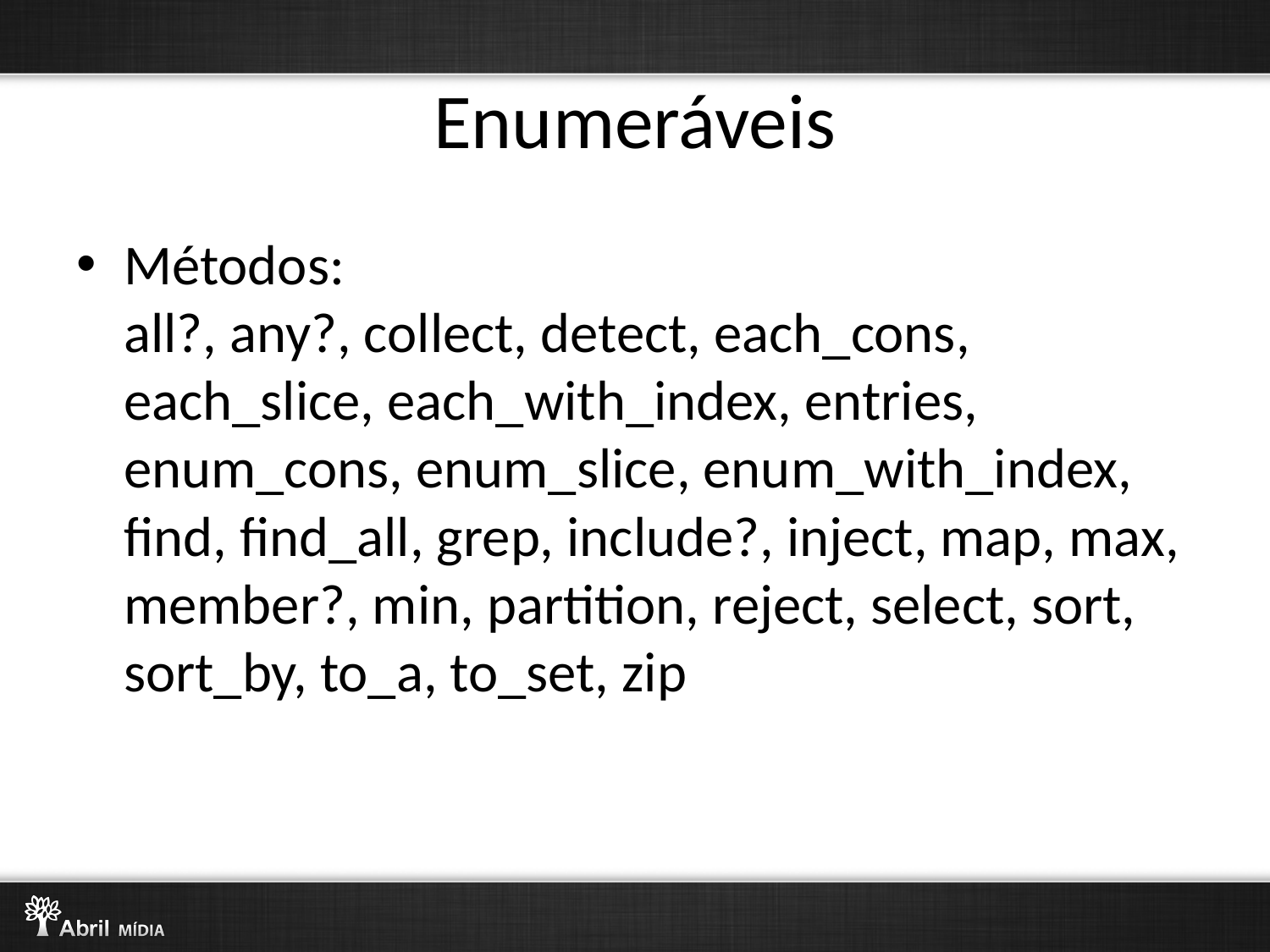

# Enumeráveis
Métodos:
all?, any?, collect, detect, each_cons, each_slice, each_with_index, entries, enum_cons, enum_slice, enum_with_index, ﬁnd, ﬁnd_all, grep, include?, inject, map, max, member?, min, partition, reject, select, sort, sort_by, to_a, to_set, zip